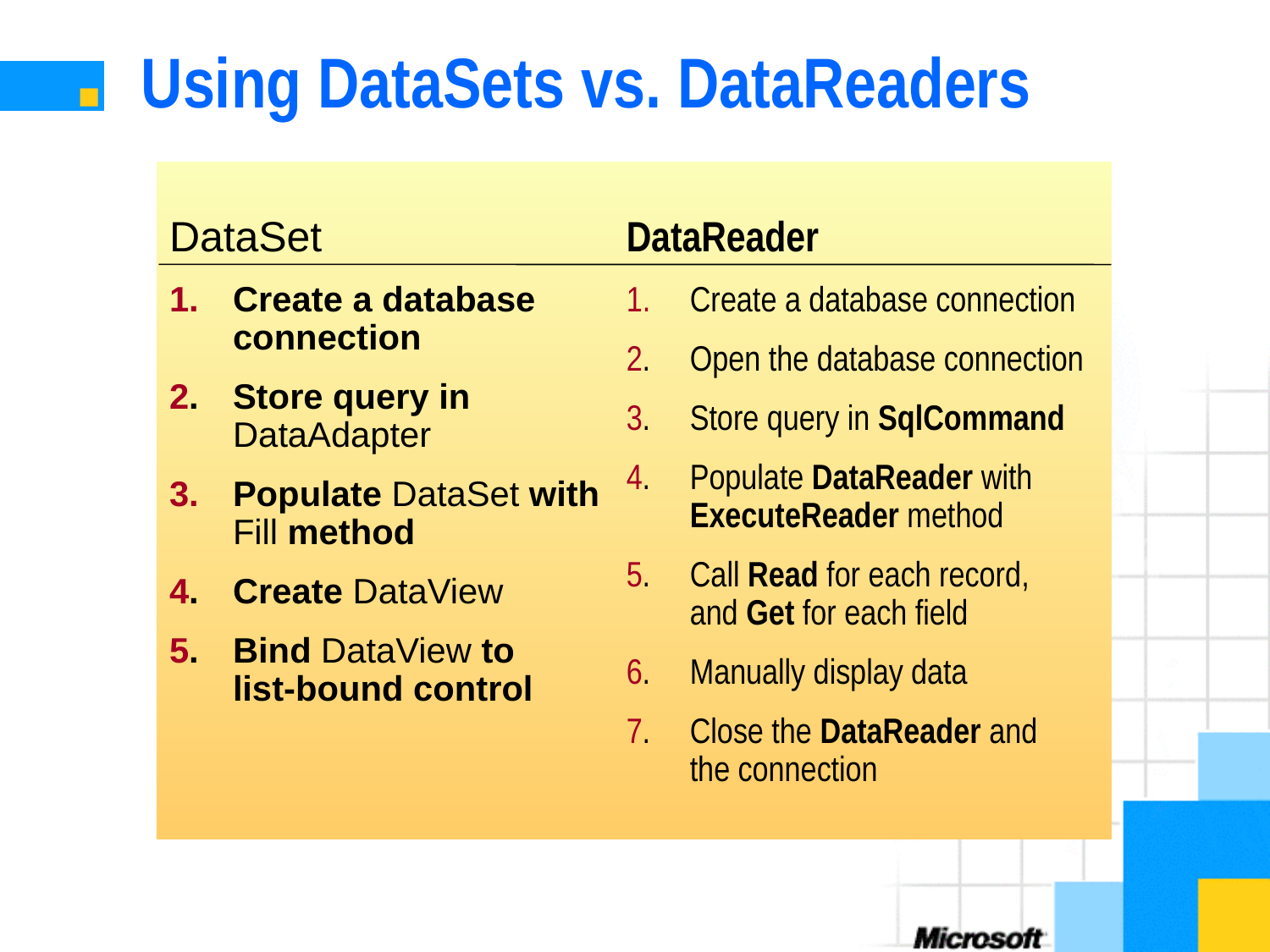

# Using DataSets vs. DataReaders

DataSet
1.	Create a database connection
2.	Store query in DataAdapter
3.	Populate DataSet with
Fill method
4.	Create DataView
5.	Bind DataView to
list-bound control
DataReader
1.	Create a database connection
2.	Open the database connection
3.	Store query in SqlCommand
4.	Populate DataReader with ExecuteReader method
5.	Call Read for each record,
and Get for each field
6.	Manually display data
7.	Close the DataReader and
the connection